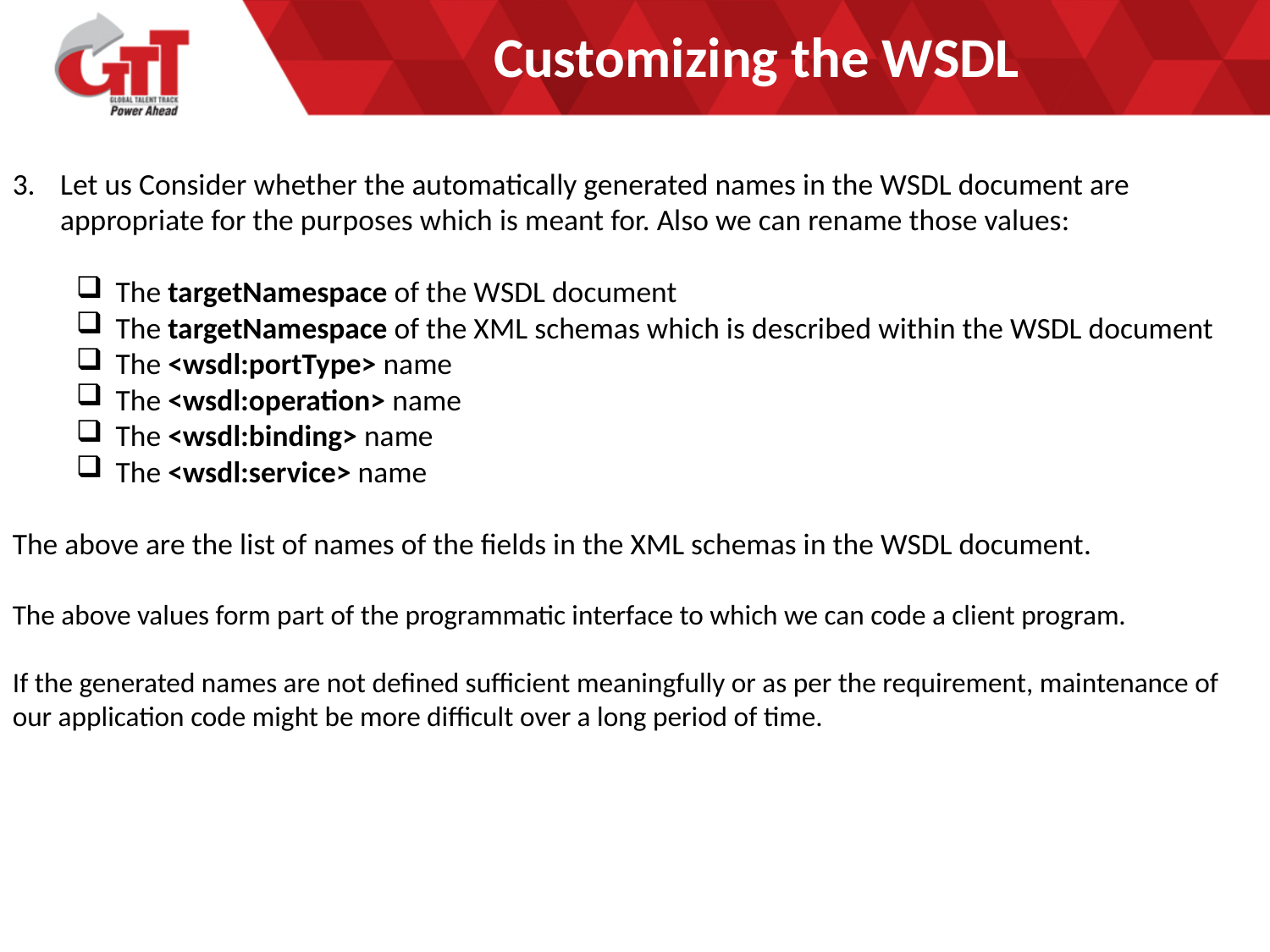

# Customizing the WSDL
Let us Consider whether the automatically generated names in the WSDL document are appropriate for the purposes which is meant for. Also we can rename those values:

The targetNamespace of the WSDL document
The targetNamespace of the XML schemas which is described within the WSDL document
The <wsdl:portType> name
The <wsdl:operation> name
The <wsdl:binding> name
The <wsdl:service> name

The above are the list of names of the fields in the XML schemas in the WSDL document.

The above values form part of the programmatic interface to which we can code a client program.

If the generated names are not defined sufficient meaningfully or as per the requirement, maintenance of our application code might be more difficult over a long period of time.